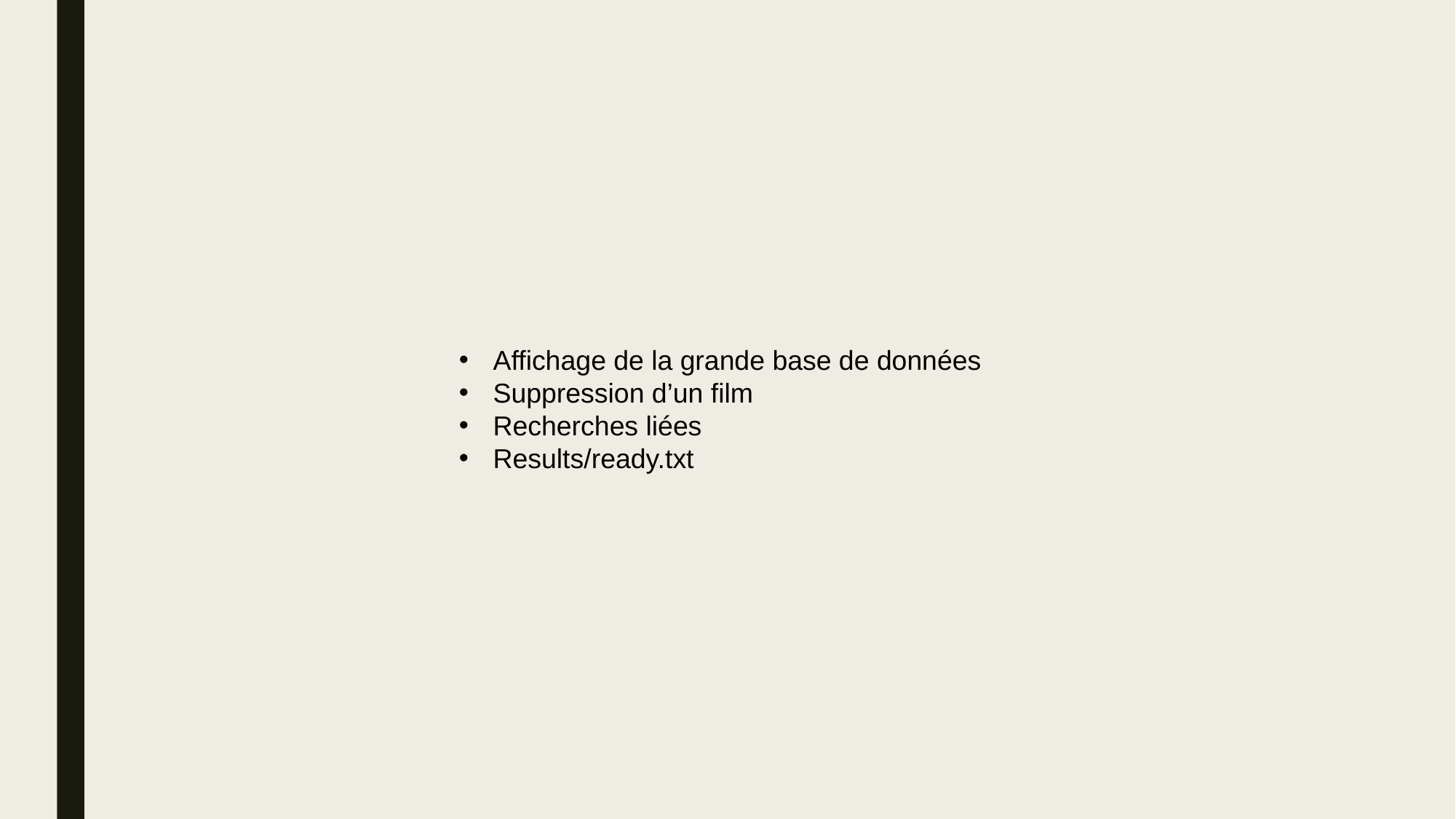

Affichage de la grande base de données
Suppression d’un film
Recherches liées
Results/ready.txt